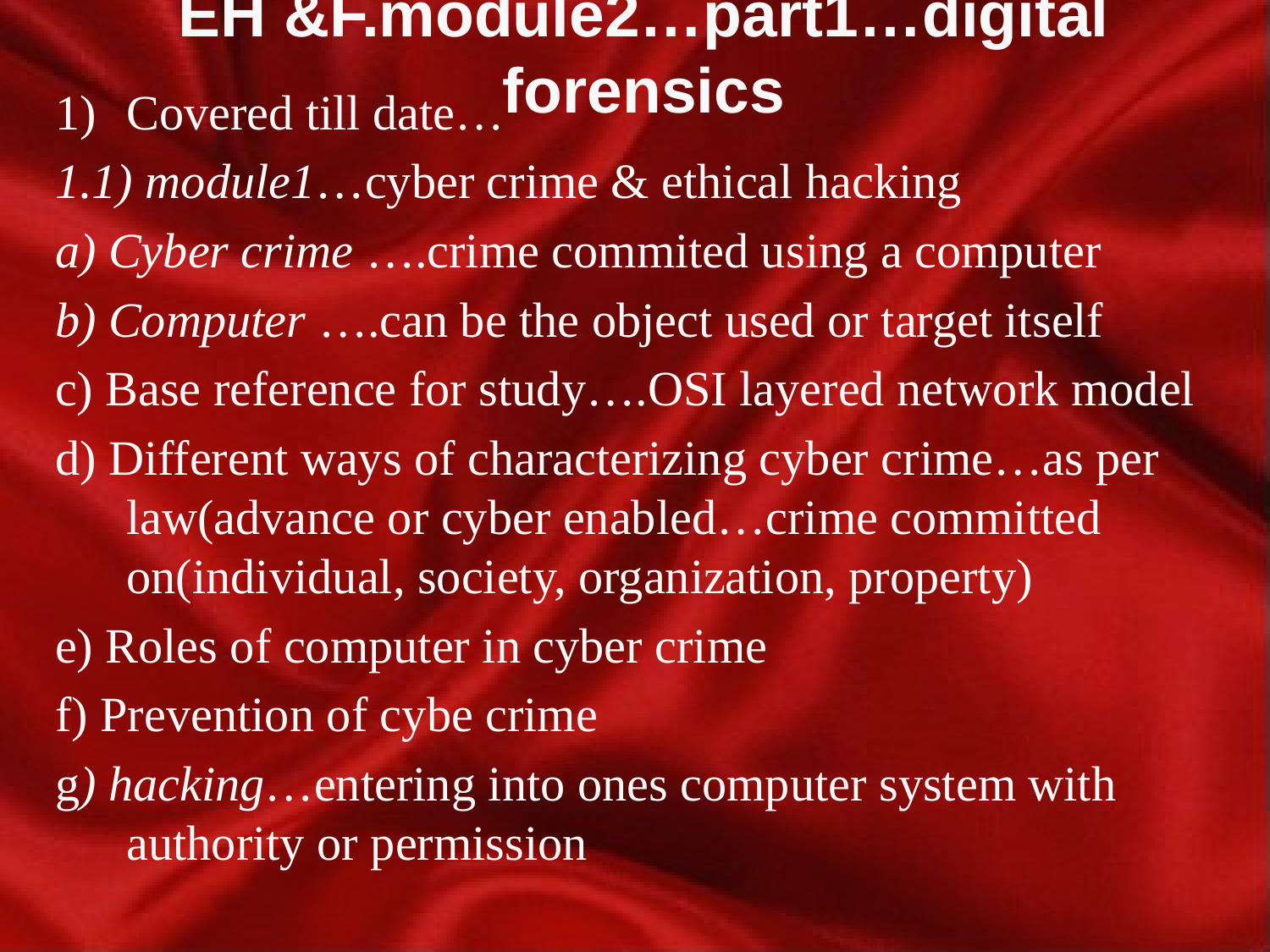

# EH &F.module2…part1…digital forensics
Covered till date…
1.1) module1…cyber crime & ethical hacking
a) Cyber crime ….crime commited using a computer
b) Computer ….can be the object used or target itself
c) Base reference for study….OSI layered network model
d) Different ways of characterizing cyber crime…as per law(advance or cyber enabled…crime committed on(individual, society, organization, property)
e) Roles of computer in cyber crime
f) Prevention of cybe crime
g) hacking…entering into ones computer system with authority or permission